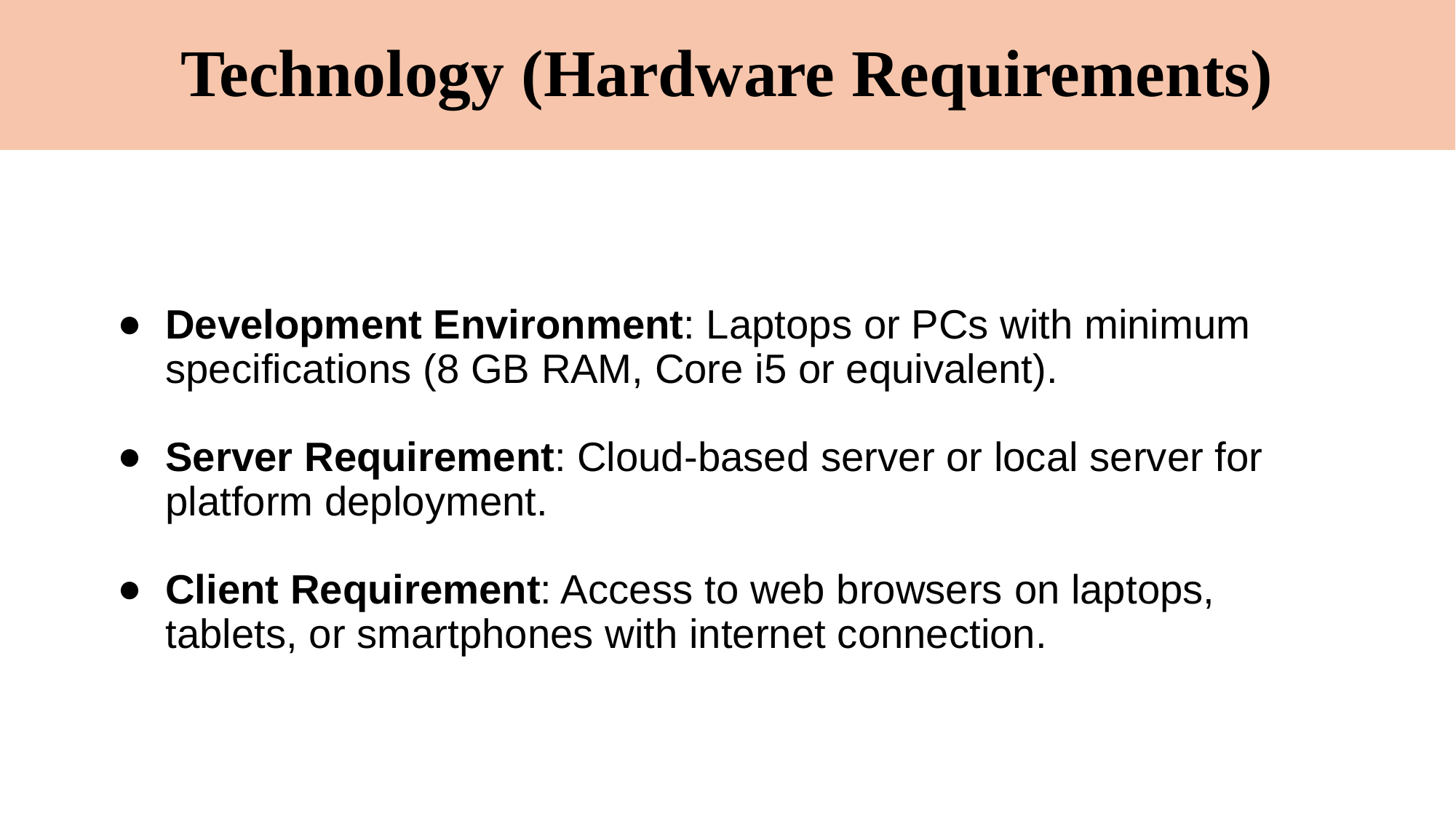

# Technology (Hardware Requirements)

Development Environment: Laptops or PCs with minimum specifications (8 GB RAM, Core i5 or equivalent).

Server Requirement: Cloud-based server or local server for platform deployment.

Client Requirement: Access to web browsers on laptops, tablets, or smartphones with internet connection.